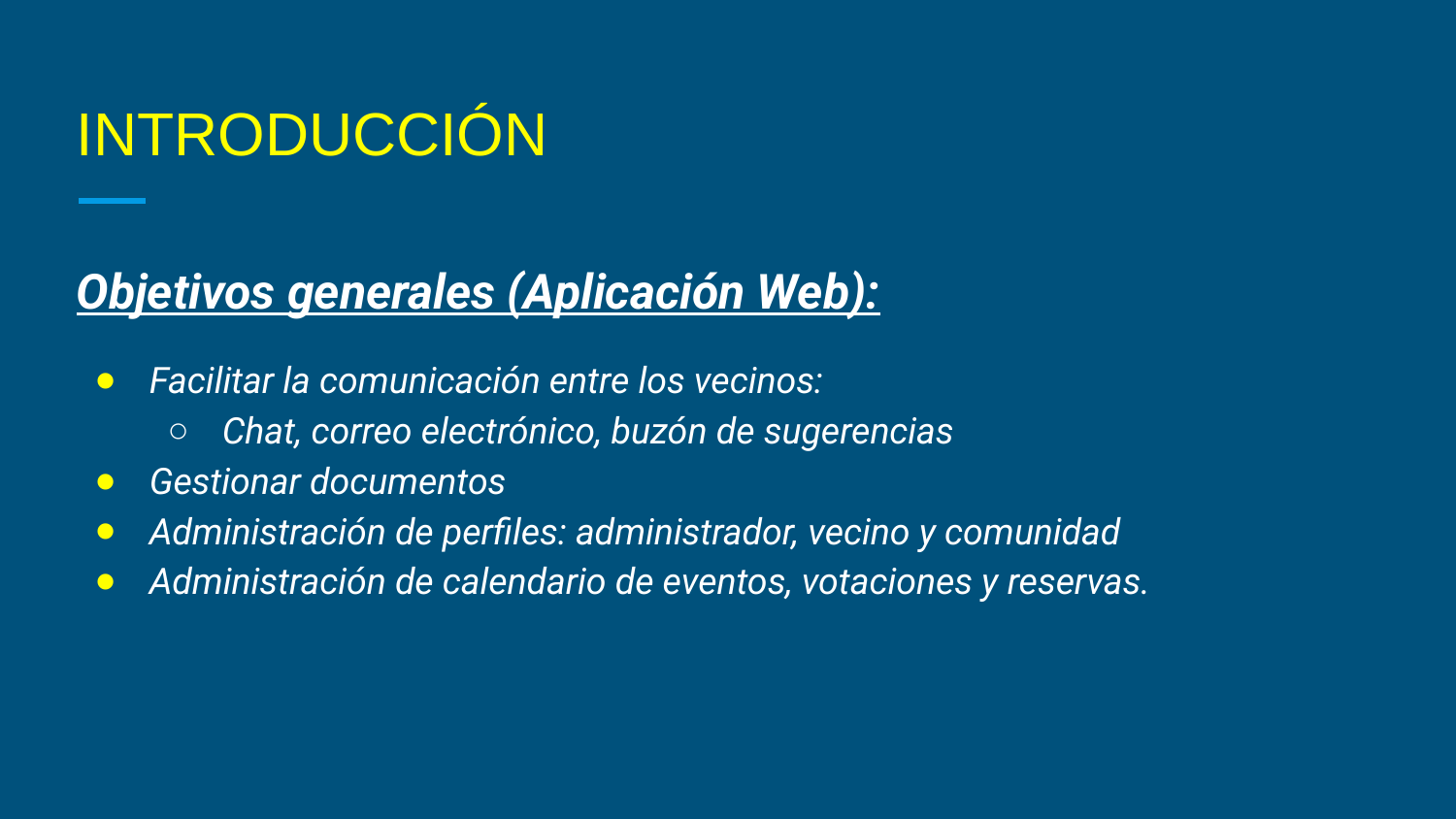

# INTRODUCCIÓN
Objetivos generales (Aplicación Web):
Facilitar la comunicación entre los vecinos:
Chat, correo electrónico, buzón de sugerencias
Gestionar documentos
Administración de perfiles: administrador, vecino y comunidad
Administración de calendario de eventos, votaciones y reservas.